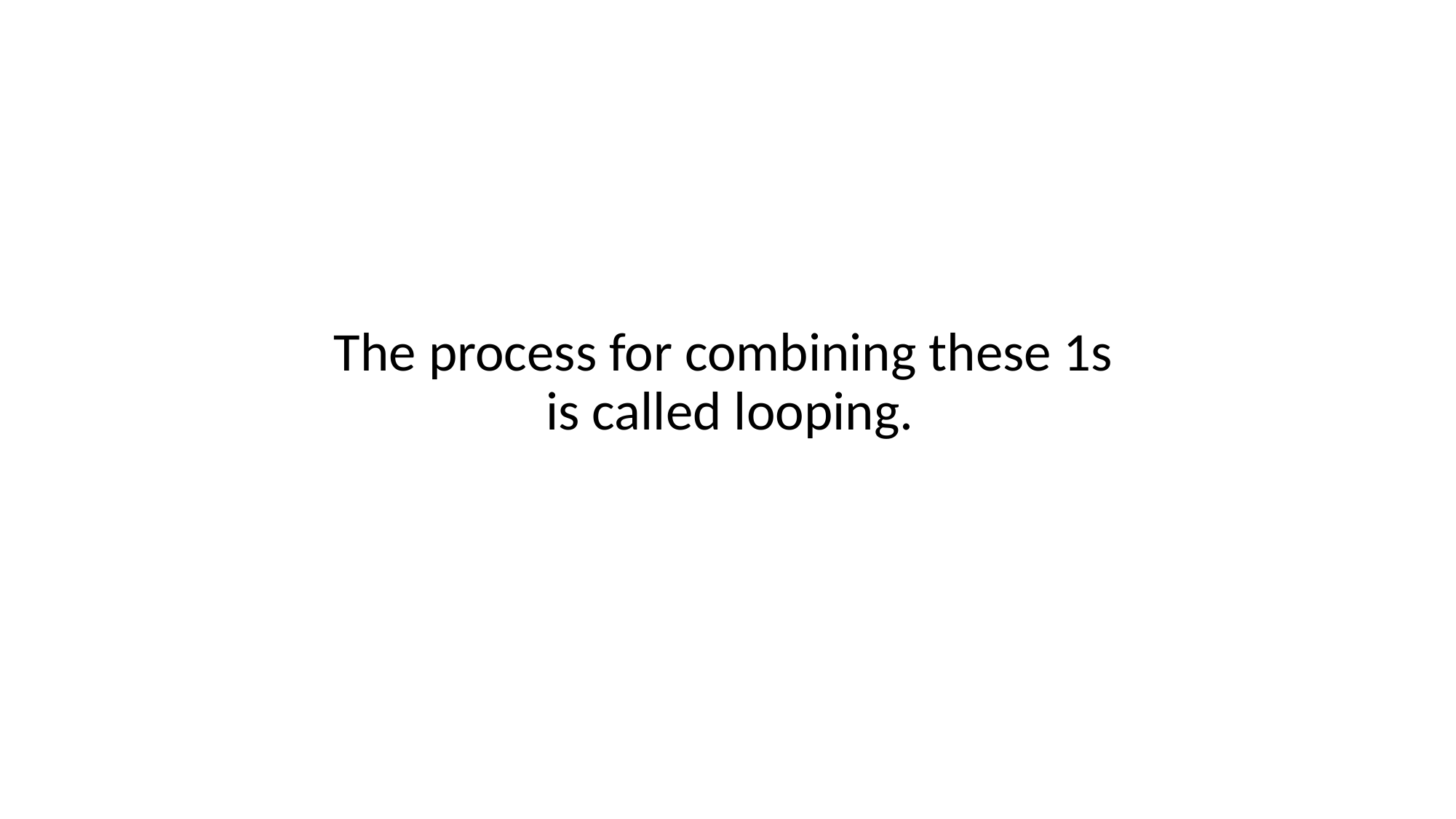

# The process for combining these 1s is called looping.